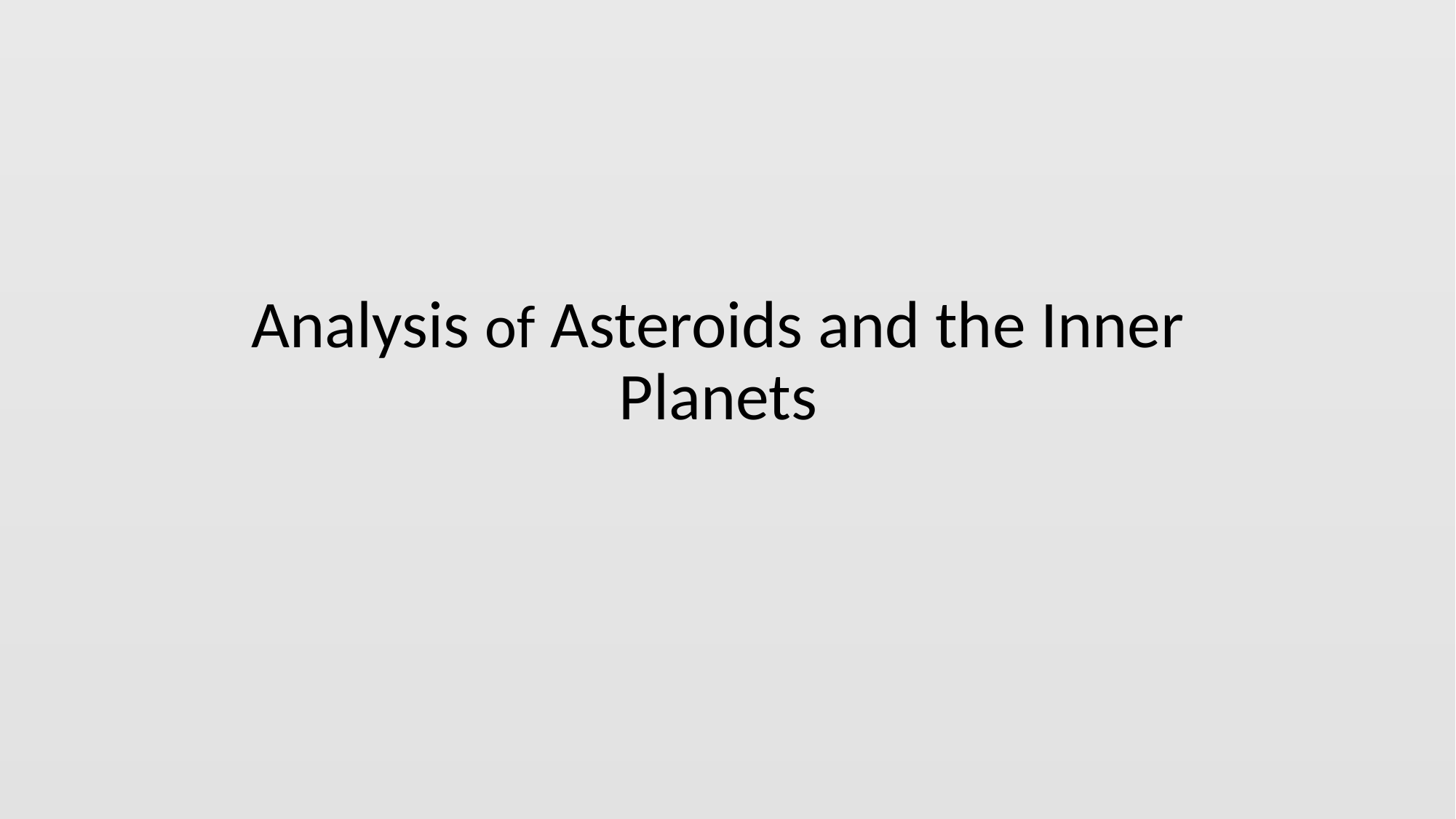

# Analysis of Asteroids and the Inner Planets